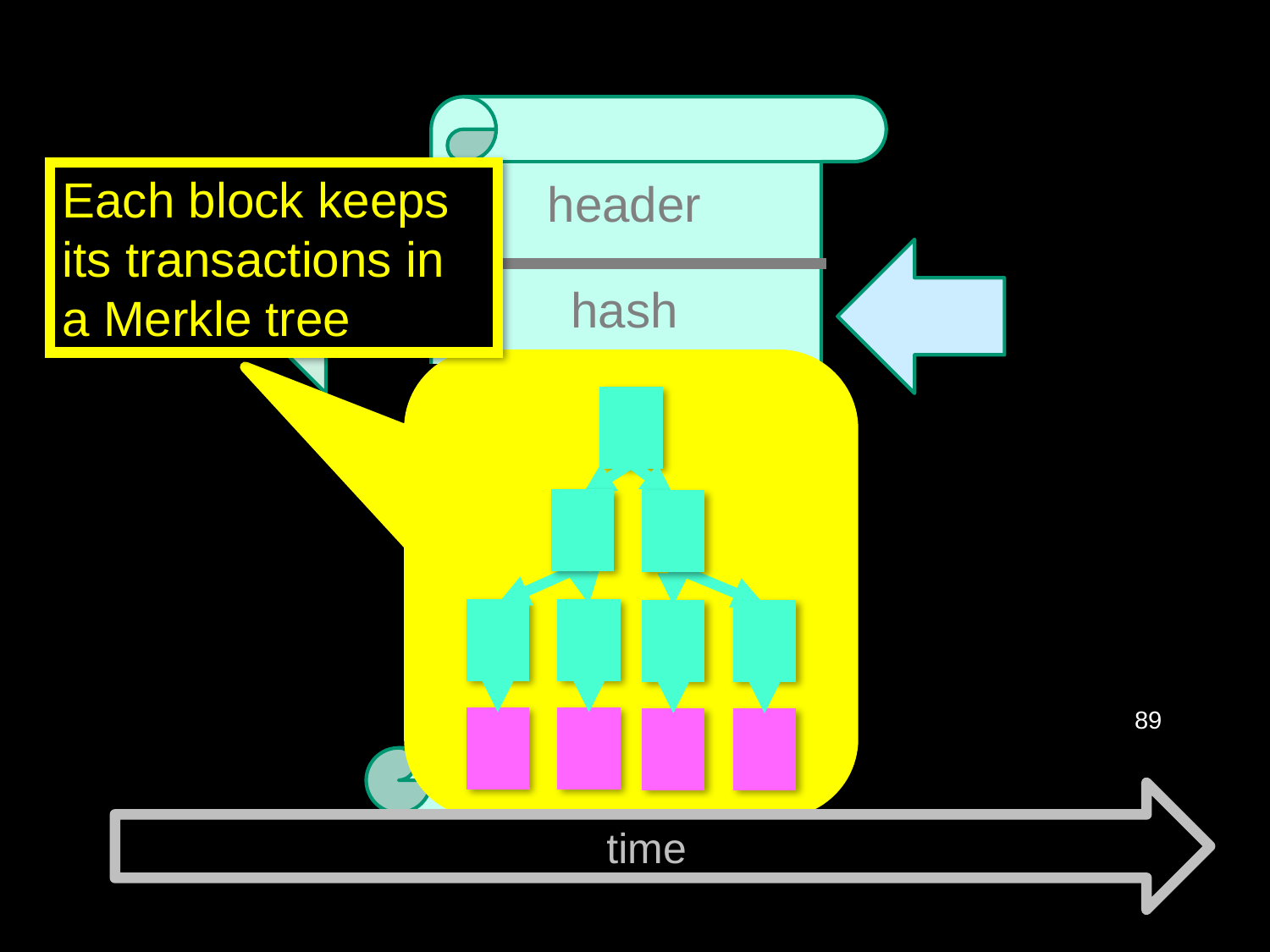

Each block keeps its transactions in a Merkle tree
header
hash

89
time